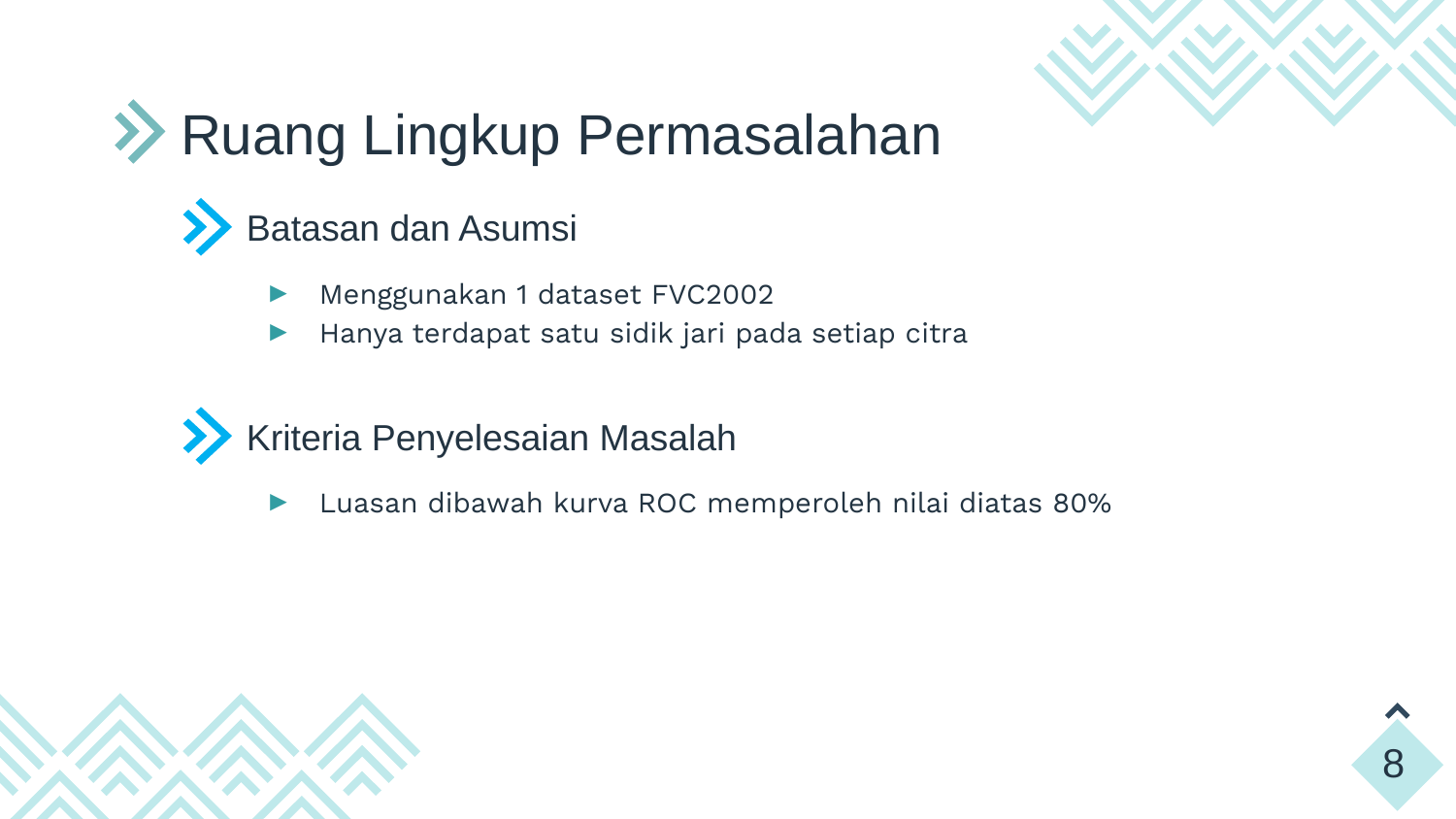

# Ruang Lingkup Permasalahan
Batasan dan Asumsi

Menggunakan 1 dataset FVC2002
Hanya terdapat satu sidik jari pada setiap citra
Kriteria Penyelesaian Masalah

Luasan dibawah kurva ROC memperoleh nilai diatas 80%

8